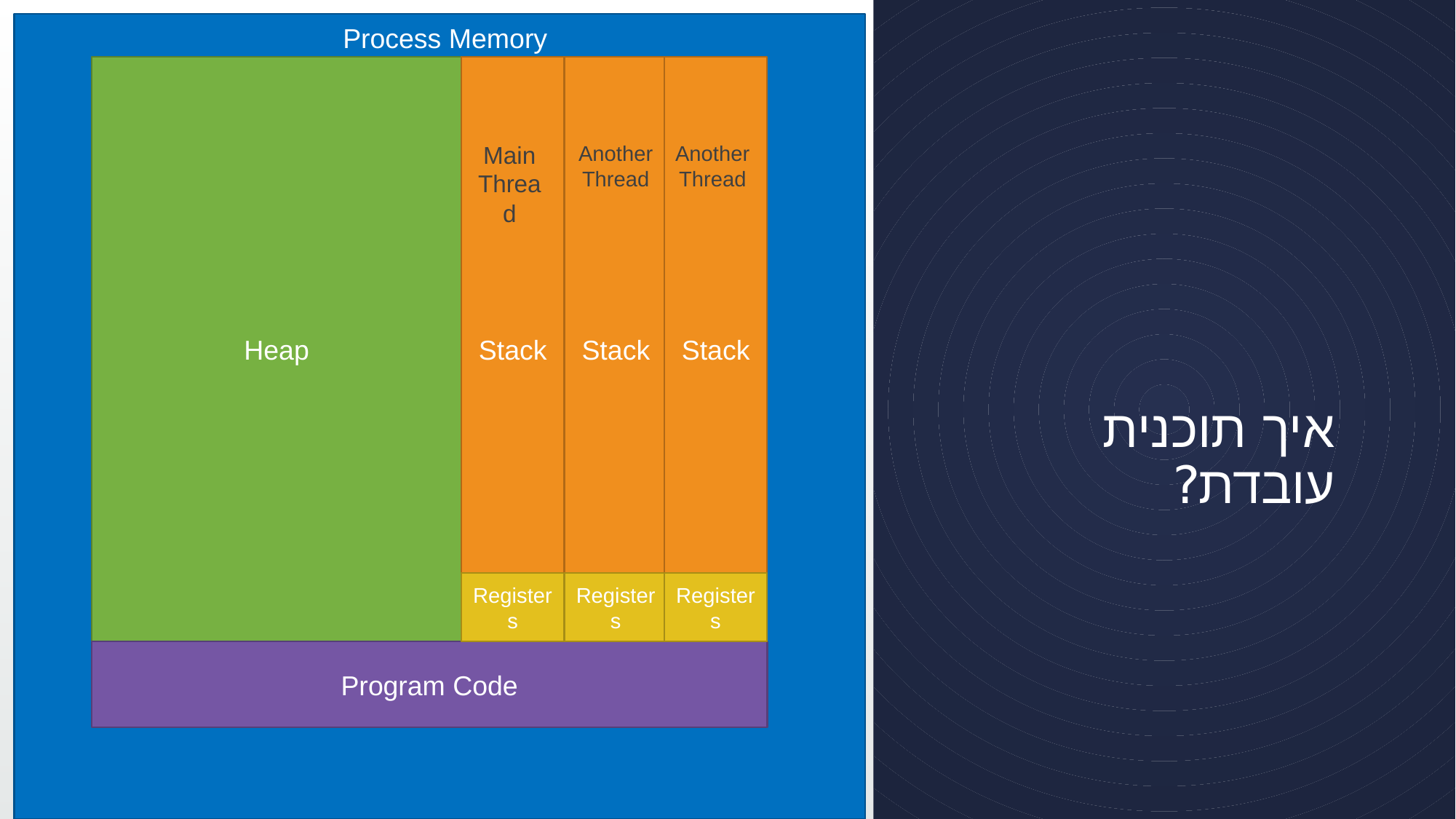

Process Memory
Stack
Registers
Heap
Stack
Stack
Registers
Another Thread
Another Thread
Main Thread
# איך תוכנית עובדת?

Registers
Program Code